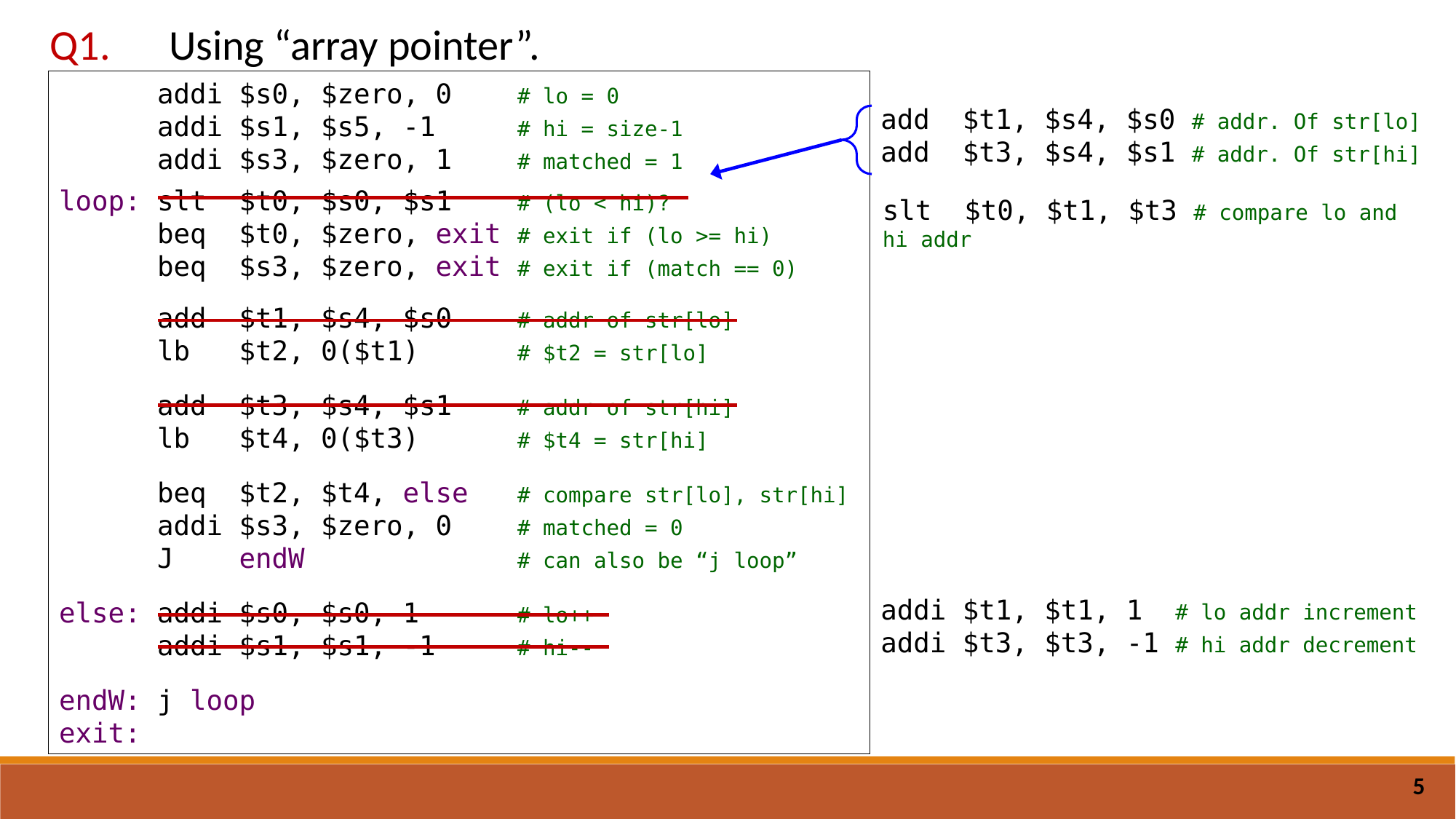

Q1.
Using “array pointer”.
      addi $s0, $zero, 0    # lo = 0
      addi $s1, $s5, -1     # hi = size-1
      addi $s3, $zero, 1    # matched = 1
loop: slt  $t0, $s0, $s1    # (lo < hi)?
      beq  $t0, $zero, exit # exit if (lo >= hi)
      beq  $s3, $zero, exit # exit if (match == 0)

      add  $t1, $s4, $s0    # addr of str[lo]
      lb   $t2, 0($t1)      # $t2 = str[lo]

      add  $t3, $s4, $s1    # addr of str[hi]
      lb   $t4, 0($t3)      # $t4 = str[hi]

      beq  $t2, $t4, else   # compare str[lo], str[hi]
      addi $s3, $zero, 0    # matched = 0
      J    endW             # can also be “j loop”

else: addi $s0, $s0, 1      # lo++
      addi $s1, $s1, -1     # hi--

endW: j loop
exit:
add  $t1, $s4, $s0 # addr. Of str[lo]
add  $t3, $s4, $s1 # addr. Of str[hi]

slt  $t0, $t1, $t3 # compare lo and hi addr
addi $t1, $t1, 1  # lo addr increment
addi $t3, $t3, -1 # hi addr decrement
5